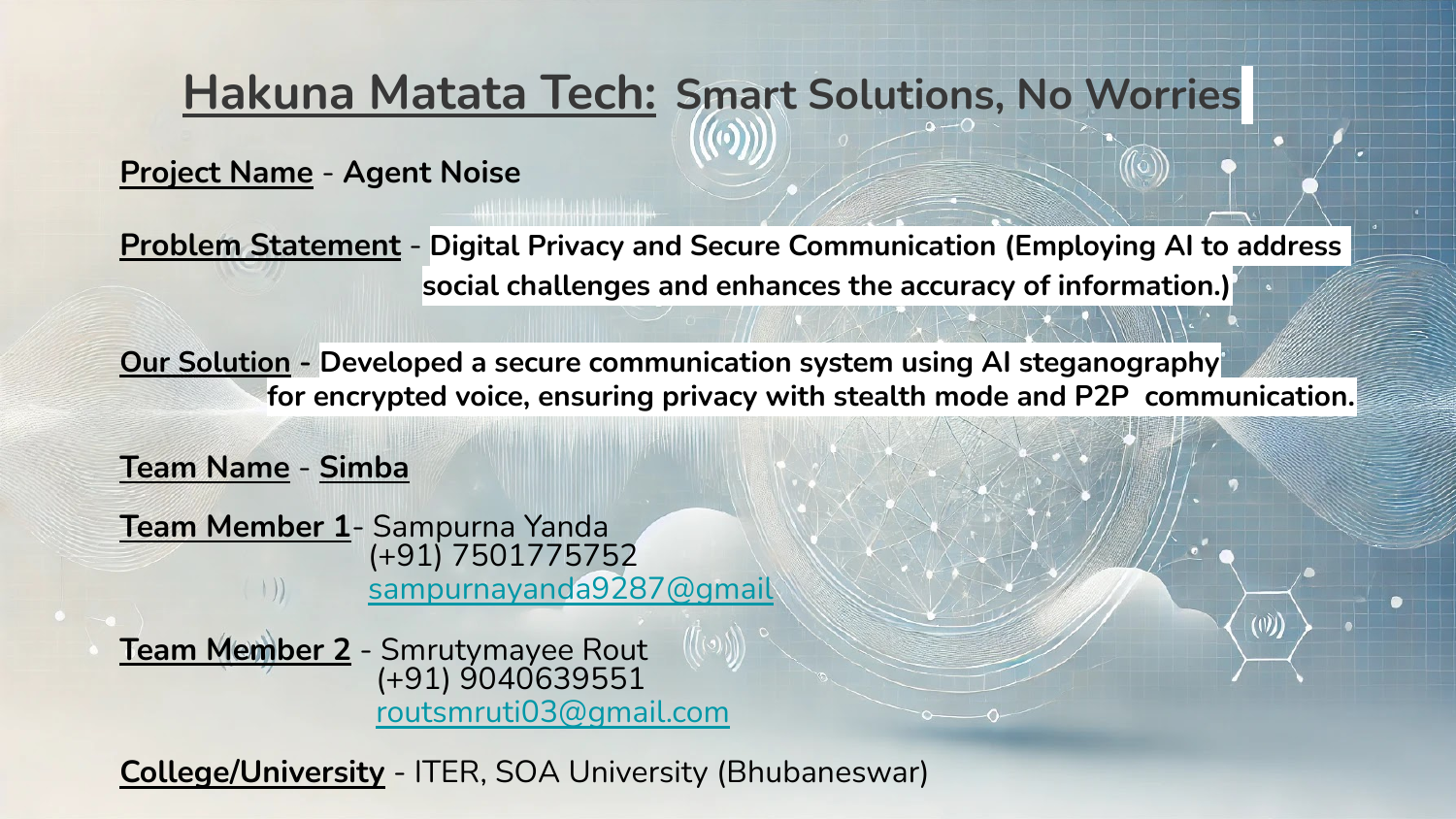

# Hakuna Matata Tech: Smart Solutions, No Worries

Project Name - Agent Noise

Problem Statement - Digital Privacy and Secure Communication (Employing AI to address
                                       social challenges and enhances the accuracy of information.)

Our Solution - Developed a secure communication system using AI steganography
                   for encrypted voice, ensuring privacy with stealth mode and P2P  communication.

Team Name - Simba

Team Member 1- Sampurna Yanda
                               (+91) 7501775752
                               sampurnayanda9287@gmail

Team Member 2 - Smrutymayee Rout
                                (+91) 9040639551
                                routsmruti03@gmail.com

College/University - ITER, SOA University (Bhubaneswar)